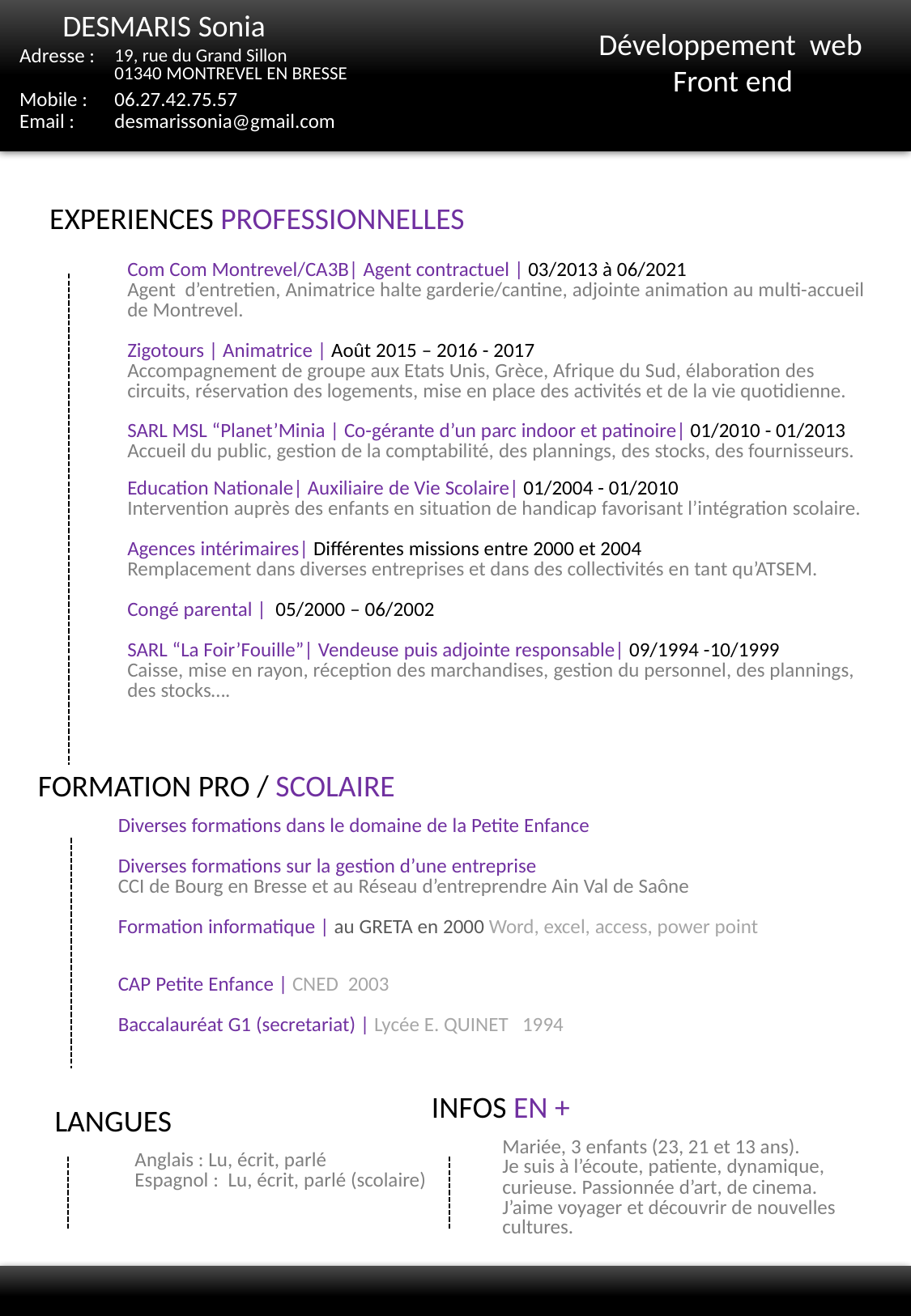

DESMARIS Sonia
Développement  web
Front end
| Adresse : | 19, rue du Grand Sillon 01340 MONTREVEL EN BRESSE |
| --- | --- |
| Mobile : | 06.27.42.75.57 |
| Email : | desmarissonia@gmail.com |
| EXPERIENCES PROFESSIONNELLES |  |
| --- | --- |
|  | Com Com Montrevel/CA3B| Agent contractuel | 03/2013 à 06/2021 Agent d’entretien, Animatrice halte garderie/cantine, adjointe animation au multi-accueil de Montrevel. |
|  | Zigotours | Animatrice | Août 2015 – 2016 - 2017 Accompagnement de groupe aux Etats Unis, Grèce, Afrique du Sud, élaboration des circuits, réservation des logements, mise en place des activités et de la vie quotidienne. |
|  | SARL MSL “Planet’Minia | Co-gérante d’un parc indoor et patinoire| 01/2010 - 01/2013 Accueil du public, gestion de la comptabilité, des plannings, des stocks, des fournisseurs. |
|  | Education Nationale| Auxiliaire de Vie Scolaire| 01/2004 - 01/2010 Intervention auprès des enfants en situation de handicap favorisant l’intégration scolaire. Agences intérimaires| Différentes missions entre 2000 et 2004 Remplacement dans diverses entreprises et dans des collectivités en tant qu’ATSEM. Congé parental | 05/2000 – 06/2002 SARL “La Foir’Fouille”| Vendeuse puis adjointe responsable| 09/1994 -10/1999 Caisse, mise en rayon, réception des marchandises, gestion du personnel, des plannings, des stocks…. |
| FORMATION PRO / SCOLAIRE |  |
| --- | --- |
|  | Diverses formations dans le domaine de la Petite Enfance Diverses formations sur la gestion d’une entreprise CCI de Bourg en Bresse et au Réseau d’entreprendre Ain Val de Saône Formation informatique | au GRETA en 2000 Word, excel, access, power point |
|  | CAP Petite Enfance | CNED 2003 Baccalauréat G1 (secretariat) | Lycée E. QUINET 1994 |
| INFOS EN + |  |
| --- | --- |
|  | Mariée, 3 enfants (23, 21 et 13 ans). Je suis à l’écoute, patiente, dynamique, curieuse. Passionnée d’art, de cinema. J’aime voyager et découvrir de nouvelles cultures. |
| LANGUES |  |
| --- | --- |
|  | Anglais : Lu, écrit, parlé Espagnol : Lu, écrit, parlé (scolaire) |